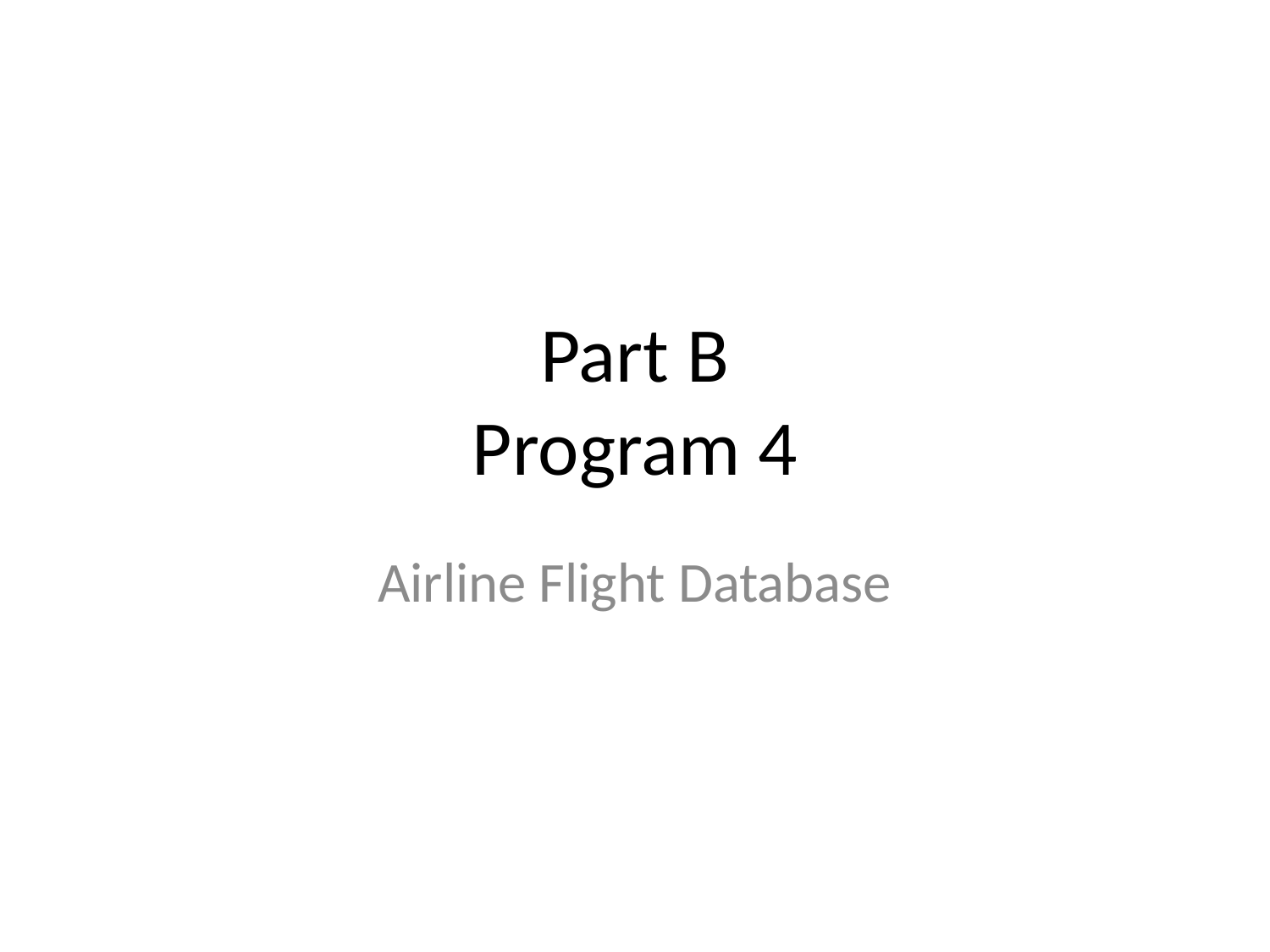

# Part B Program 4
Airline Flight Database